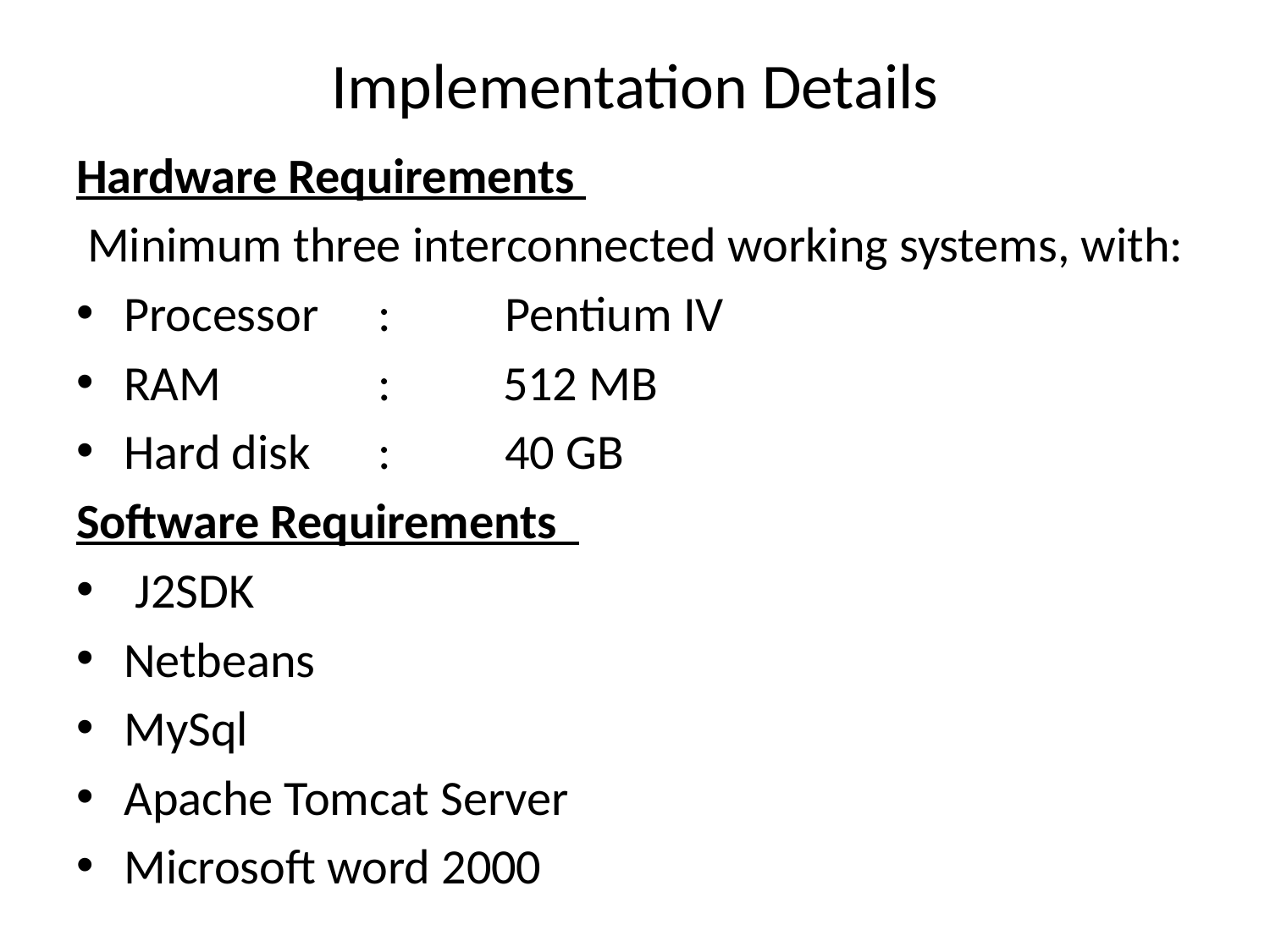

# Implementation Details
Hardware Requirements
 Minimum three interconnected working systems, with:
Processor  	:        	Pentium IV
RAM		:          512 MB
Hard disk    	:	40 GB
Software Requirements
 J2SDK
Netbeans
MySql
Apache Tomcat Server
Microsoft word 2000